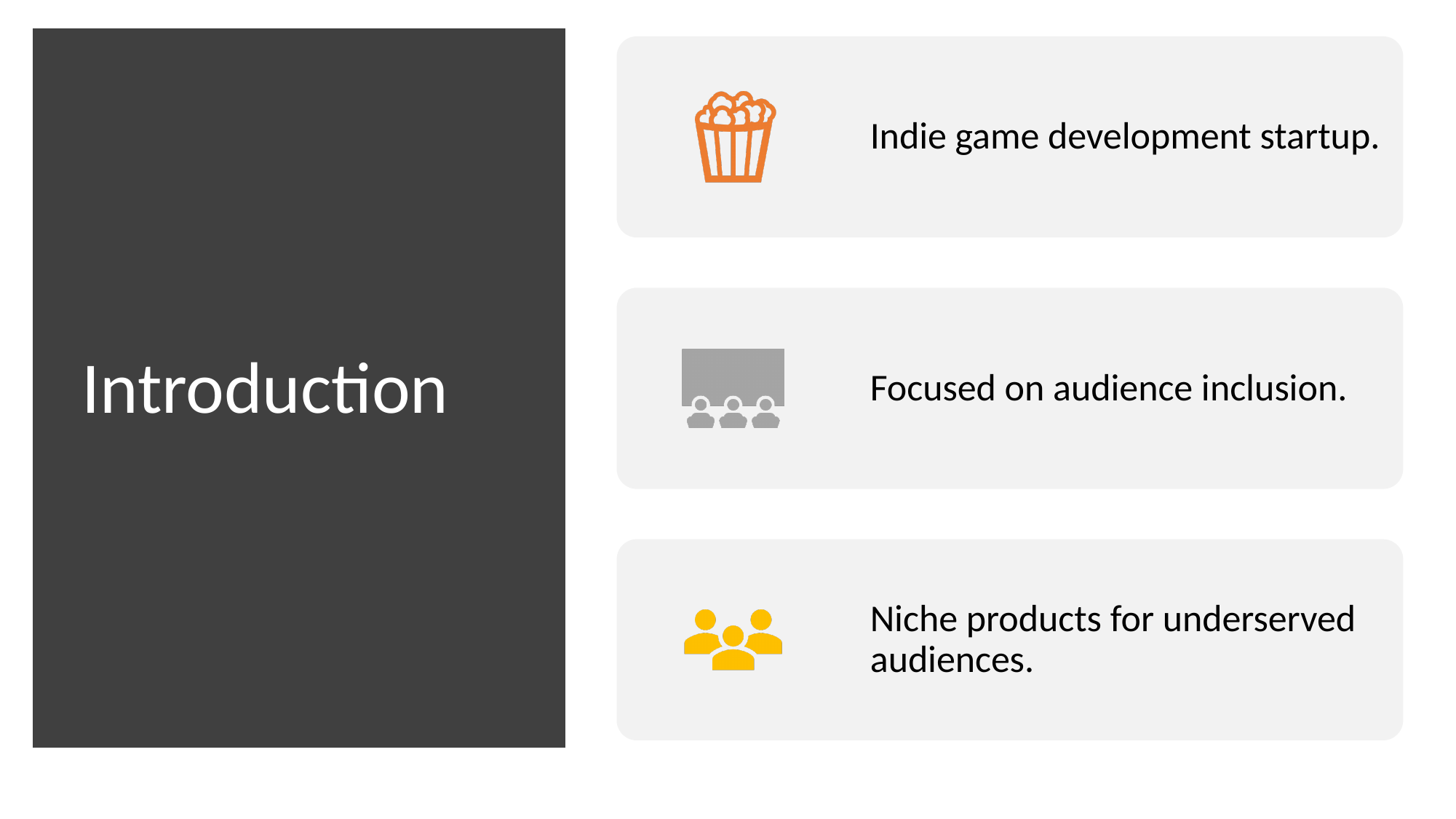

Indie game development startup.
Focused on audience inclusion.
Niche products for underserved audiences.
# Introduction